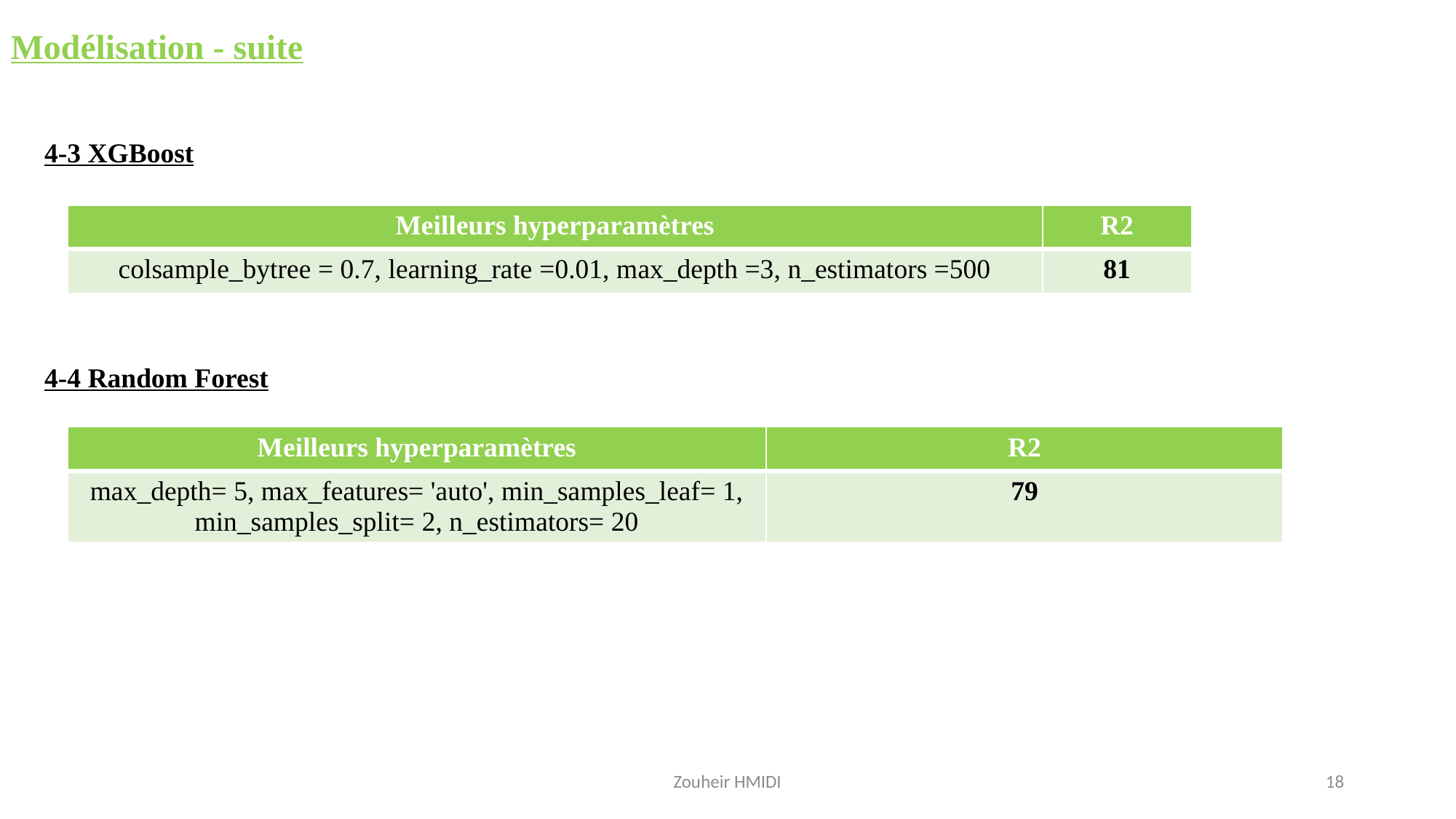

Modélisation - suite
4-3 XGBoost
| Meilleurs hyperparamètres | R2 |
| --- | --- |
| colsample\_bytree = 0.7, learning\_rate =0.01, max\_depth =3, n\_estimators =500 | 81 |
4-4 Random Forest
| Meilleurs hyperparamètres | R2 |
| --- | --- |
| max\_depth= 5, max\_features= 'auto', min\_samples\_leaf= 1, min\_samples\_split= 2, n\_estimators= 20 | 79 |
Zouheir HMIDI
18